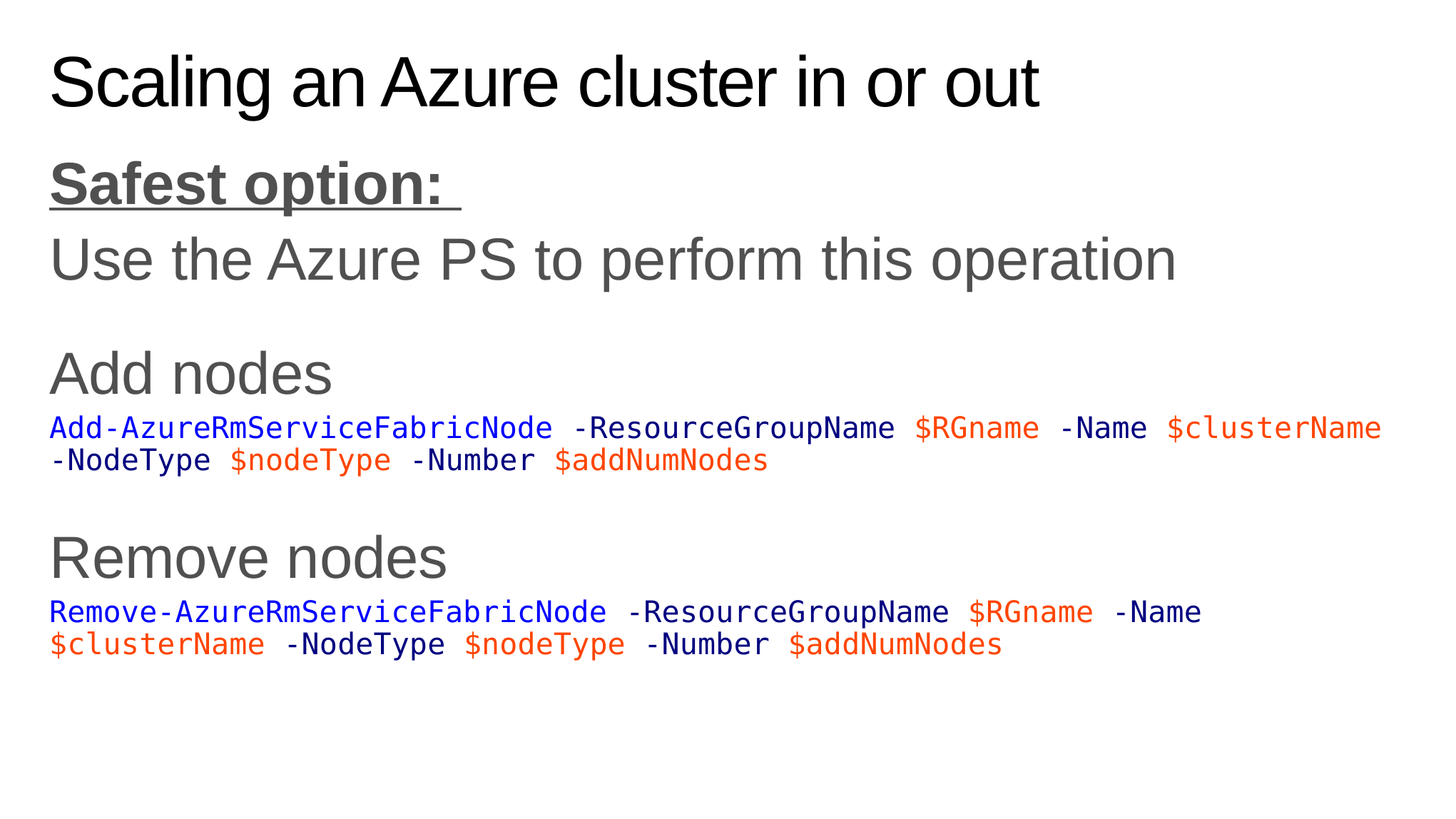

# Scaling an Azure cluster in or out
Safest option:
Use the Azure PS to perform this operation

Add nodes
Add-AzureRmServiceFabricNode -ResourceGroupName $RGname -Name $clusterName -NodeType $nodeType -Number $addNumNodes

Remove nodes
Remove-AzureRmServiceFabricNode -ResourceGroupName $RGname -Name $clusterName -NodeType $nodeType -Number $addNumNodes